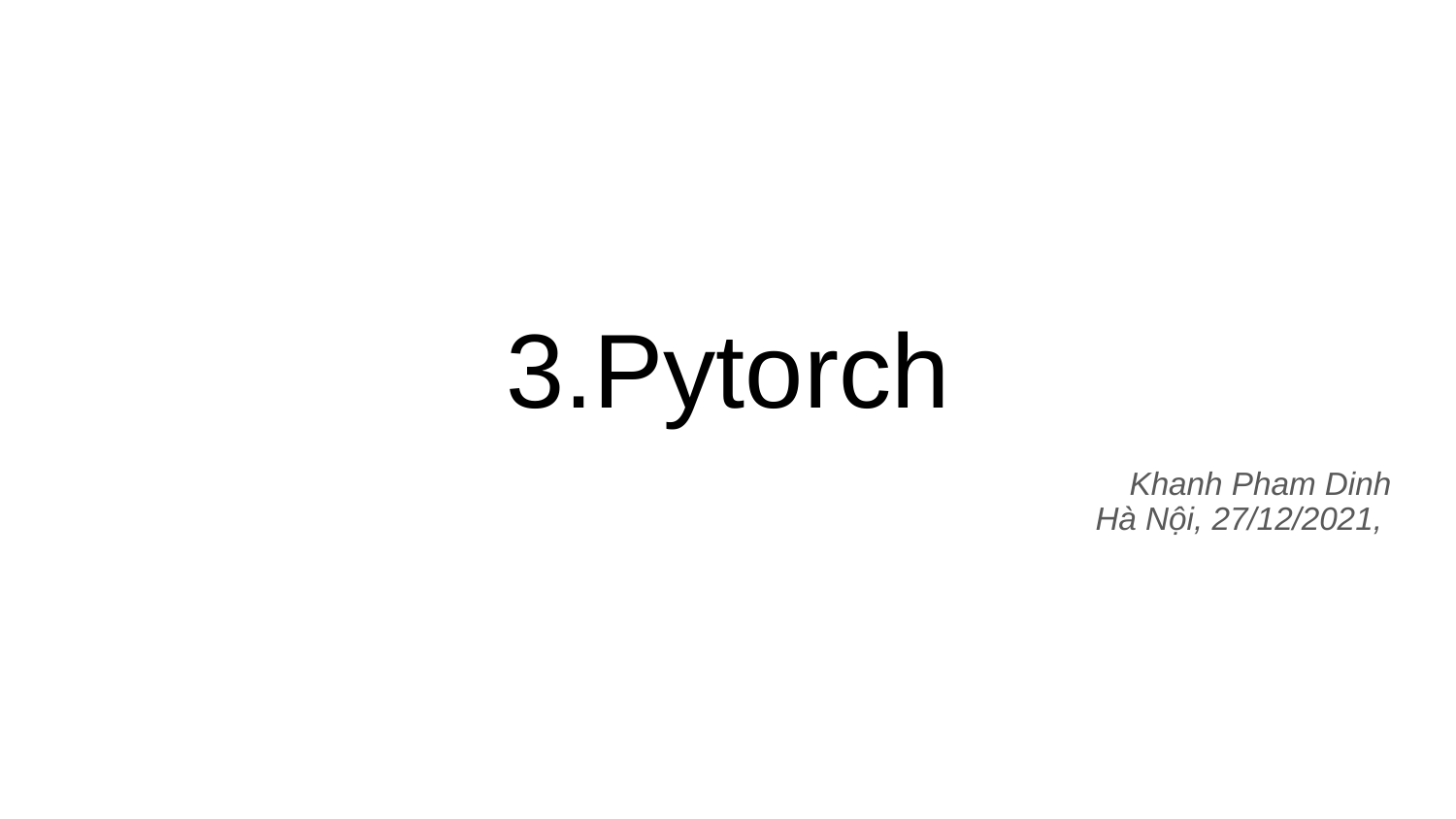

# 3.Pytorch
Khanh Pham Dinh
Hà Nội, 27/12/2021,